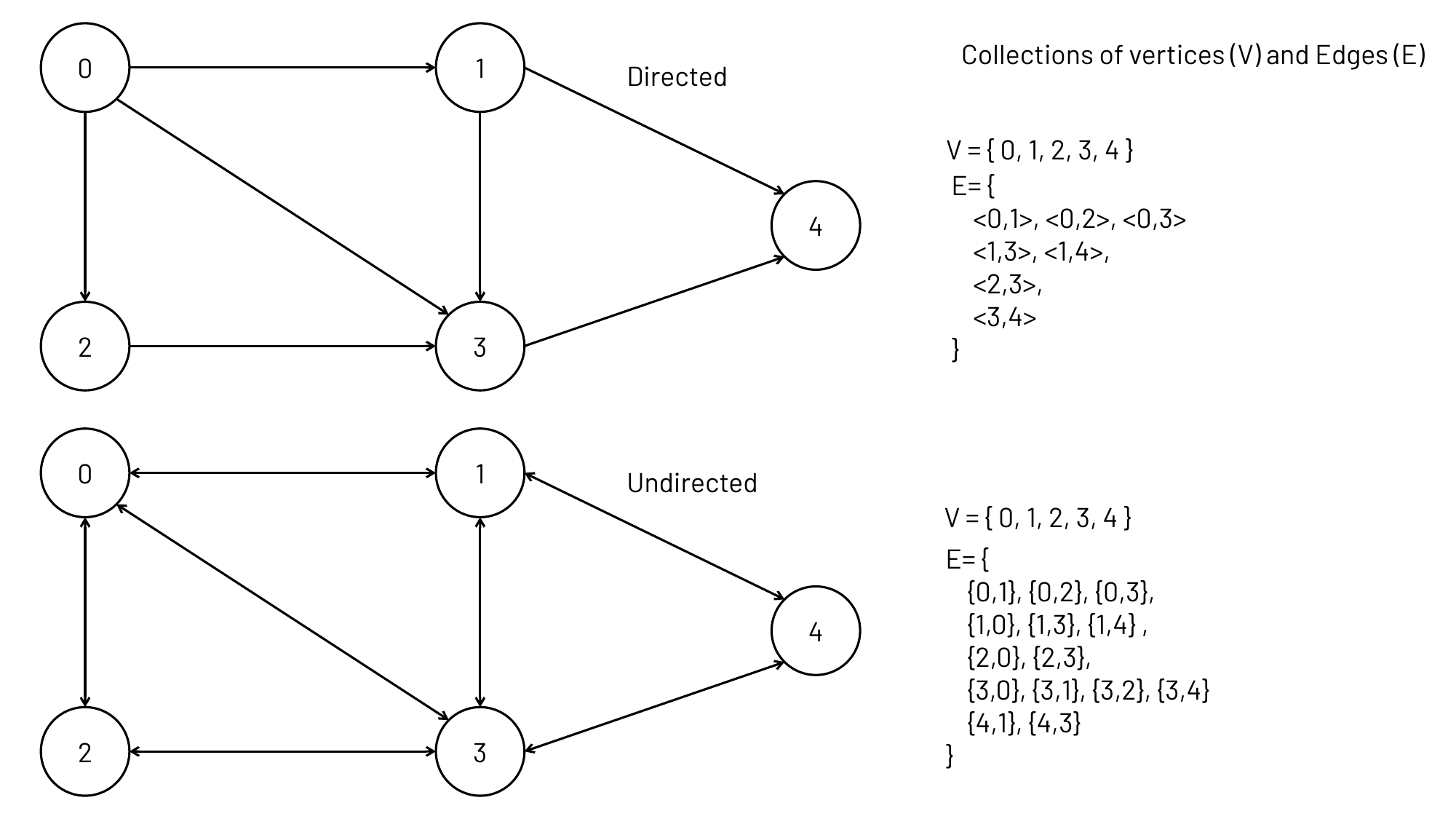

0
1
Collections of vertices (V) and Edges (E)
Directed
V = { 0, 1, 2, 3, 4 }
E= {
    <0,1>, <0,2>, <0,3>
    <1,3>, <1,4>,
    <2,3>,
    <3,4>
}
4
2
3
0
1
Undirected
V = { 0, 1, 2, 3, 4 }
E= {
    {0,1}, {0,2}, {0,3},
    {1,0}, {1,3}, {1,4} ,
    {2,0}, {2,3},
    {3,0}, {3,1}, {3,2}, {3,4}
    {4,1}, {4,3}
}
4
2
3